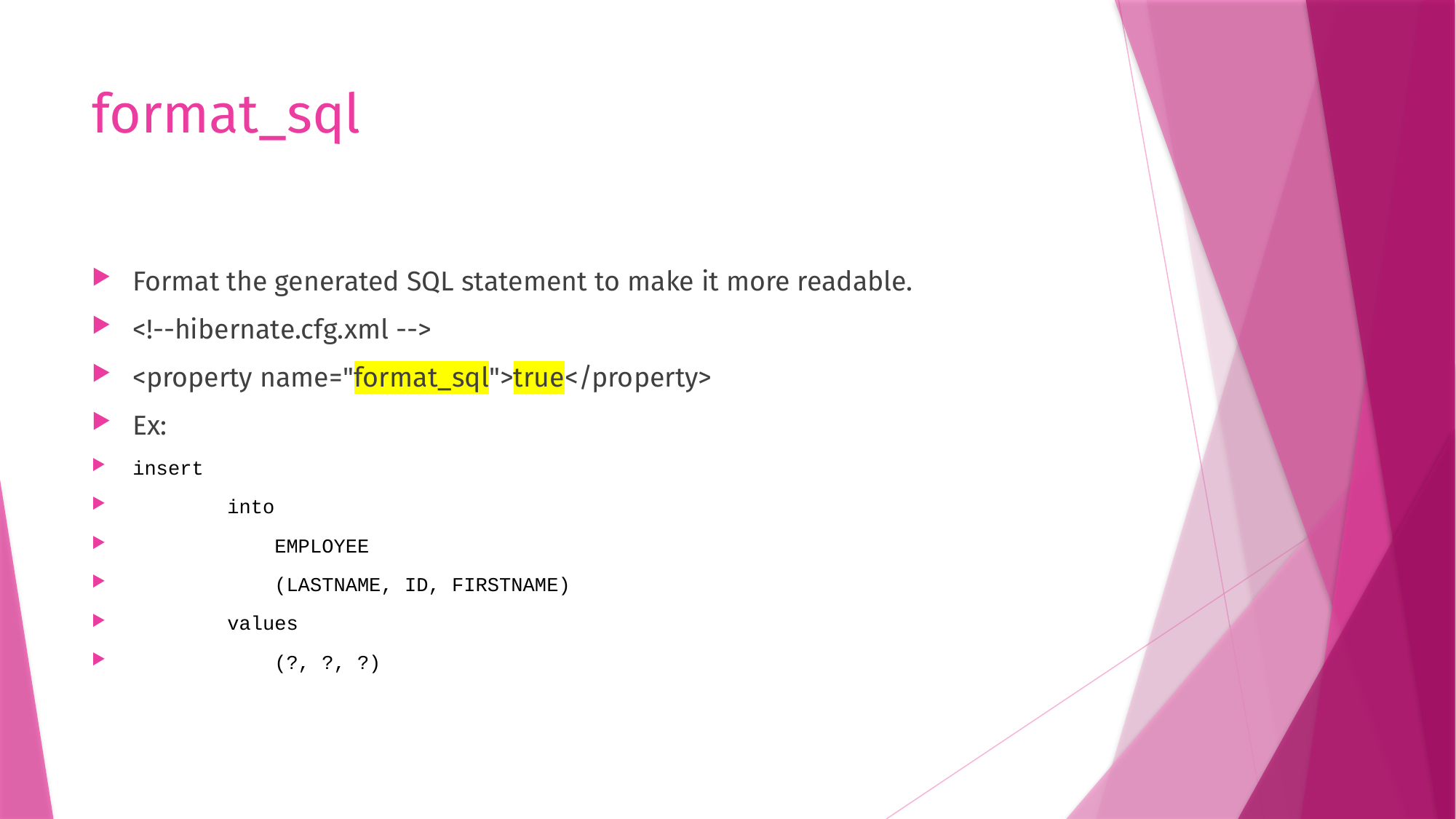

# format_sql
Format the generated SQL statement to make it more readable.
<!--hibernate.cfg.xml -->
<property name="format_sql">true</property>
Ex:
insert
        into
            EMPLOYEE
            (LASTNAME, ID, FIRSTNAME)
        values
            (?, ?, ?)